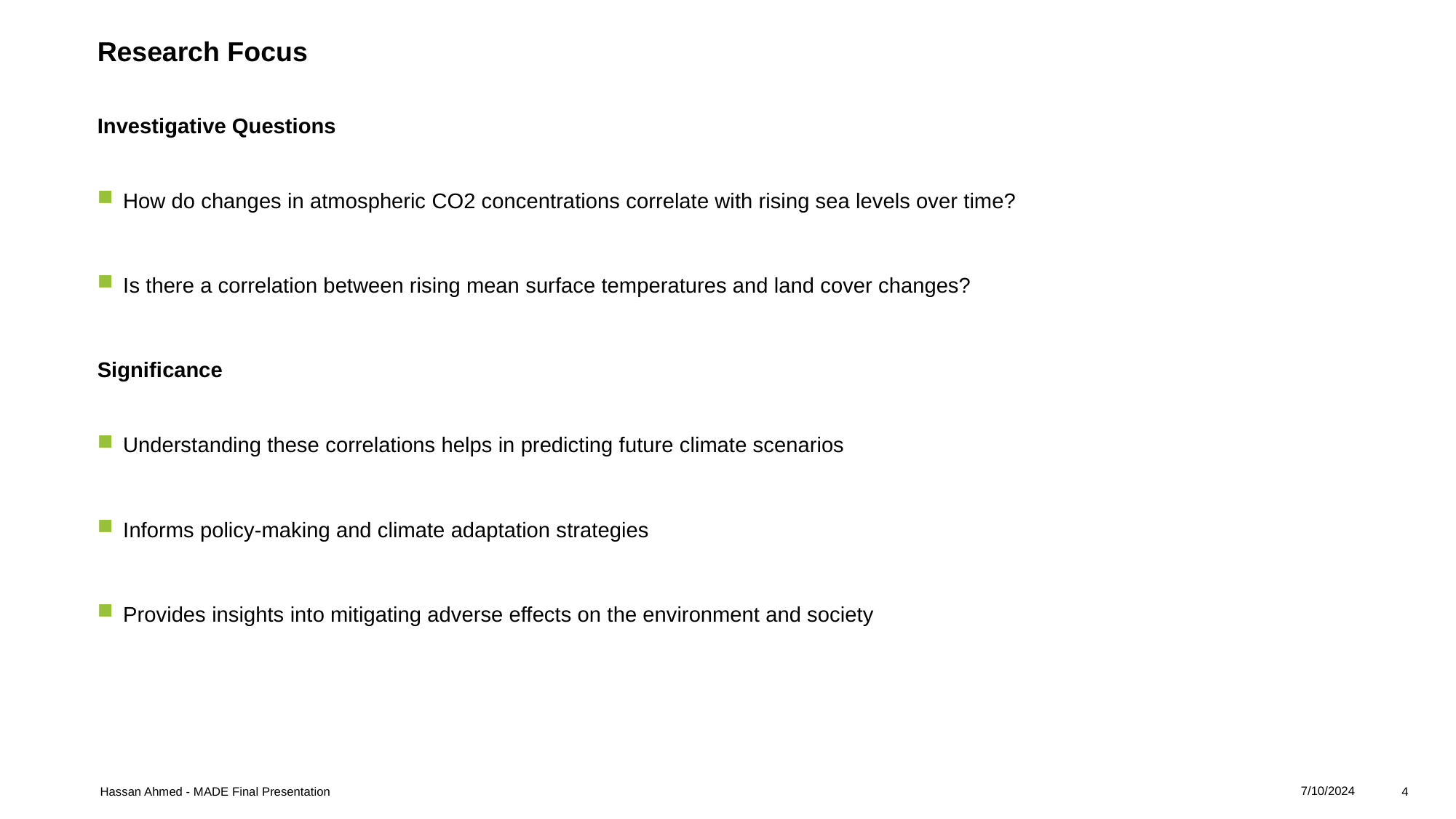

# Research Focus
Investigative Questions

How do changes in atmospheric CO2 concentrations correlate with rising sea levels over time?

Is there a correlation between rising mean surface temperatures and land cover changes?

Significance

Understanding these correlations helps in predicting future climate scenarios

Informs policy-making and climate adaptation strategies

Provides insights into mitigating adverse effects on the environment and society
7/10/2024
Hassan Ahmed - MADE Final Presentation
4